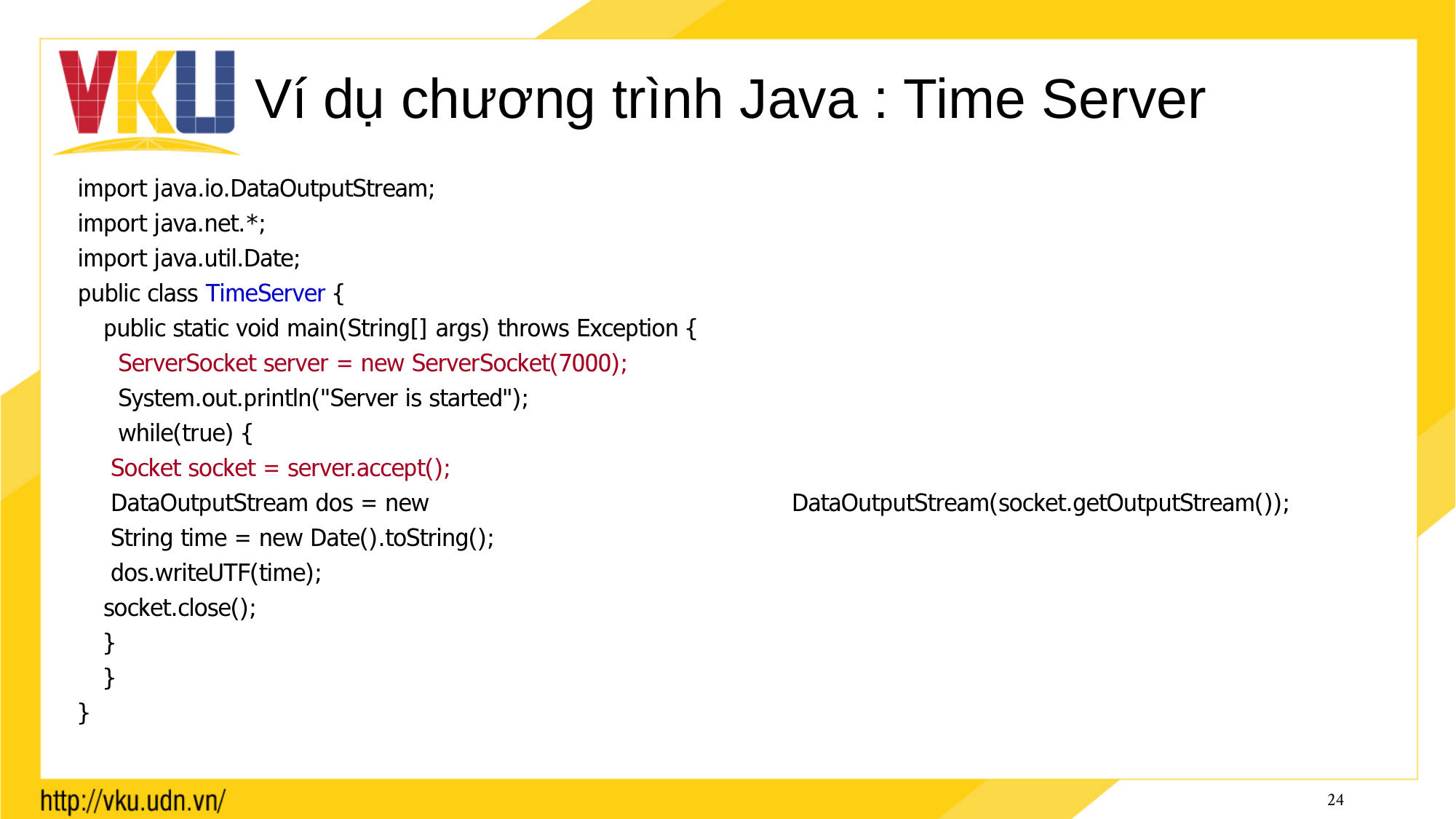

# Ví dụ chương trình Java : Time Server
import java.io.DataOutputStream;
import java.net.*;
import java.util.Date;
public class TimeServer {
	public static void main(String[] args) throws Exception {
	  ServerSocket server = new ServerSocket(7000);
	  System.out.println("Server is started");
	  while(true) {
		 Socket socket = server.accept();
		 DataOutputStream dos = new 			             		                       DataOutputStream(socket.getOutputStream());
		 String time = new Date().toString();
		 dos.writeUTF(time);
		socket.close();
		}
	}
}
24